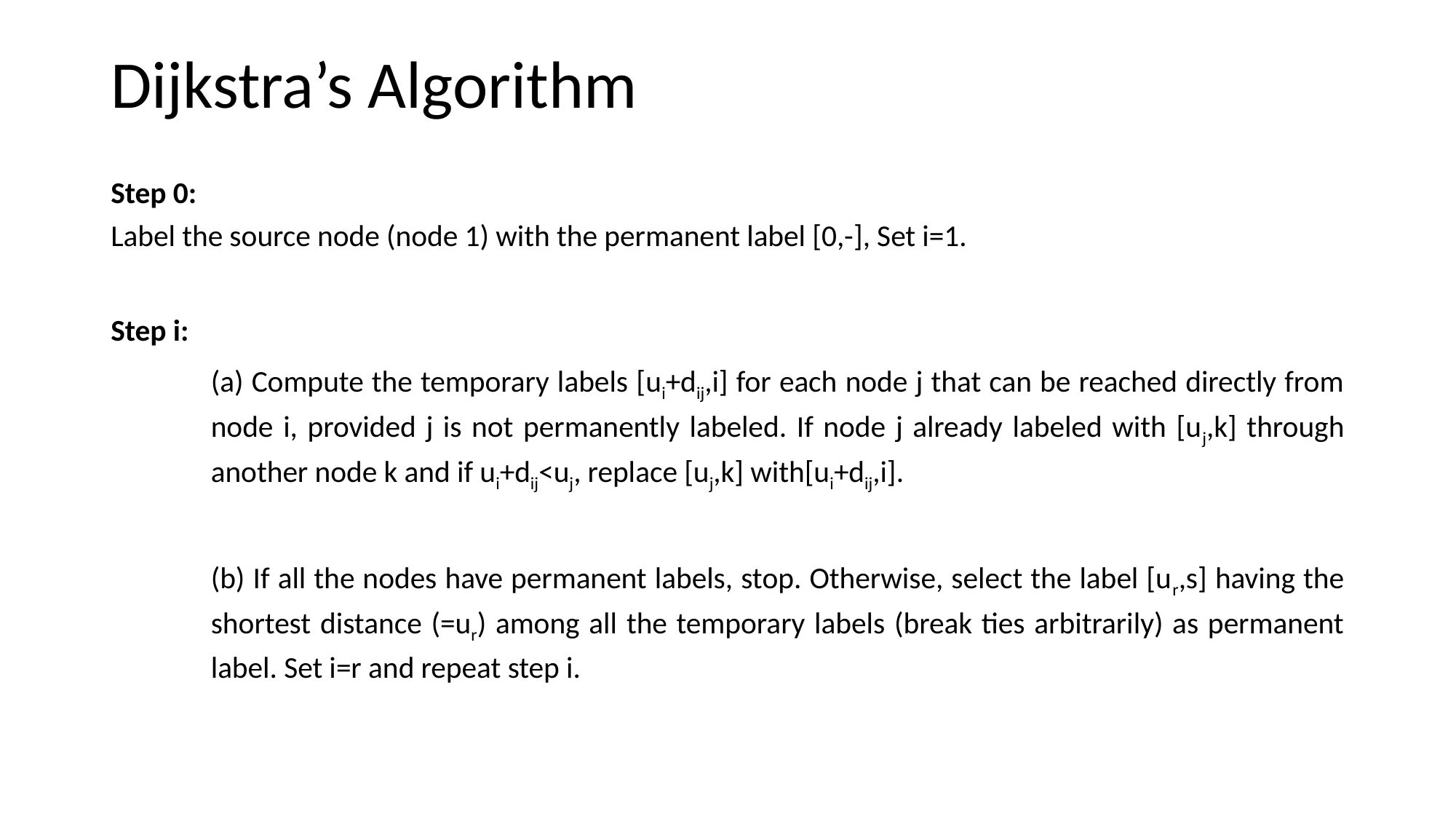

# Dijkstra’s Algorithm
Step 0:
Label the source node (node 1) with the permanent label [0,-], Set i=1.

Step i:
	(a) Compute the temporary labels [ui+dij,i] for each node j that can be reached directly from node i, provided j is not permanently labeled. If node j already labeled with [uj,k] through another node k and if ui+dij<uj, replace [uj,k] with[ui+dij,i].

	(b) If all the nodes have permanent labels, stop. Otherwise, select the label [ur,s] having the shortest distance (=ur) among all the temporary labels (break ties arbitrarily) as permanent label. Set i=r and repeat step i.